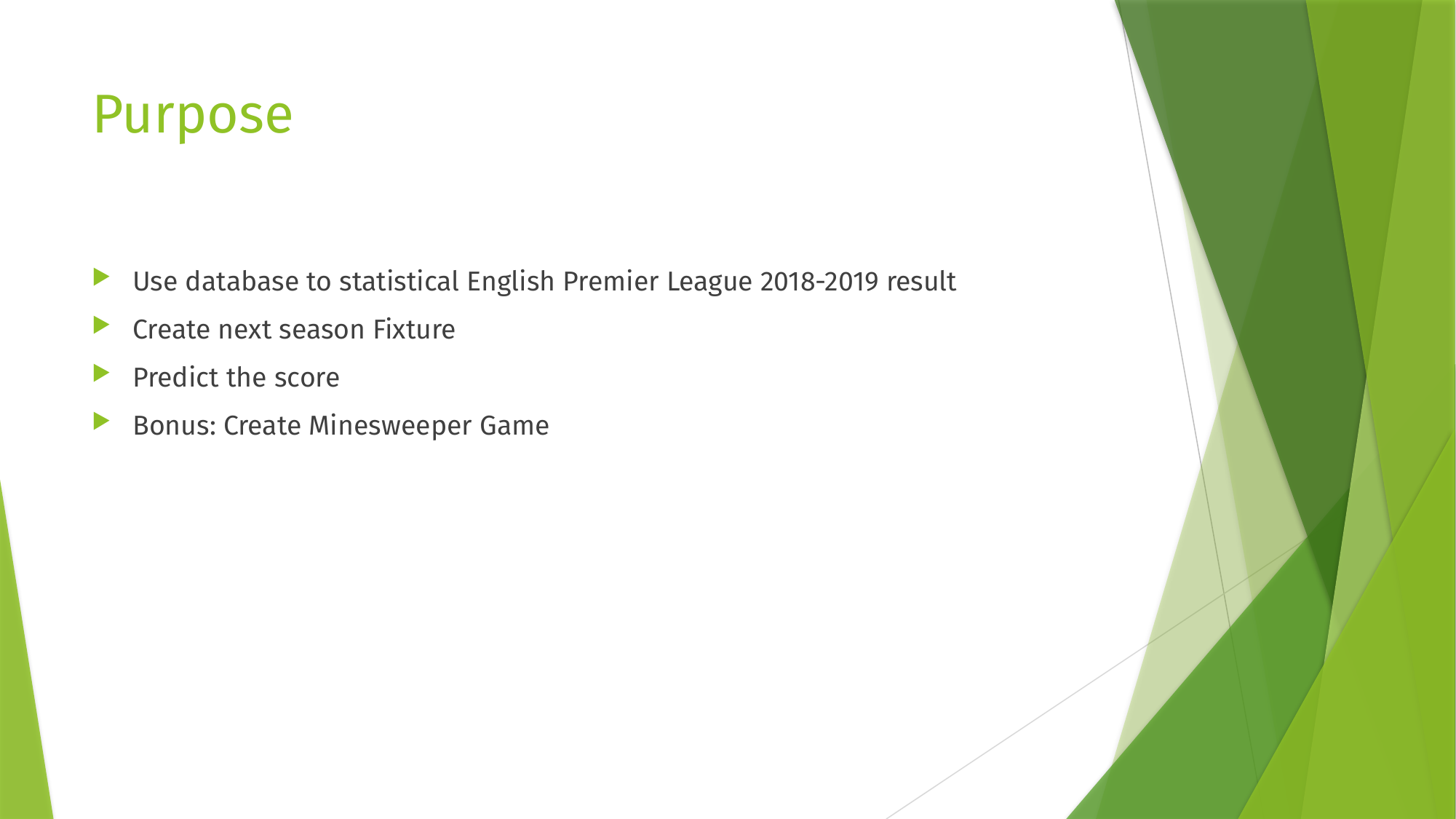

# Purpose
Use database to statistical English Premier League 2018-2019 result
Create next season Fixture
Predict the score
Bonus: Create Minesweeper Game